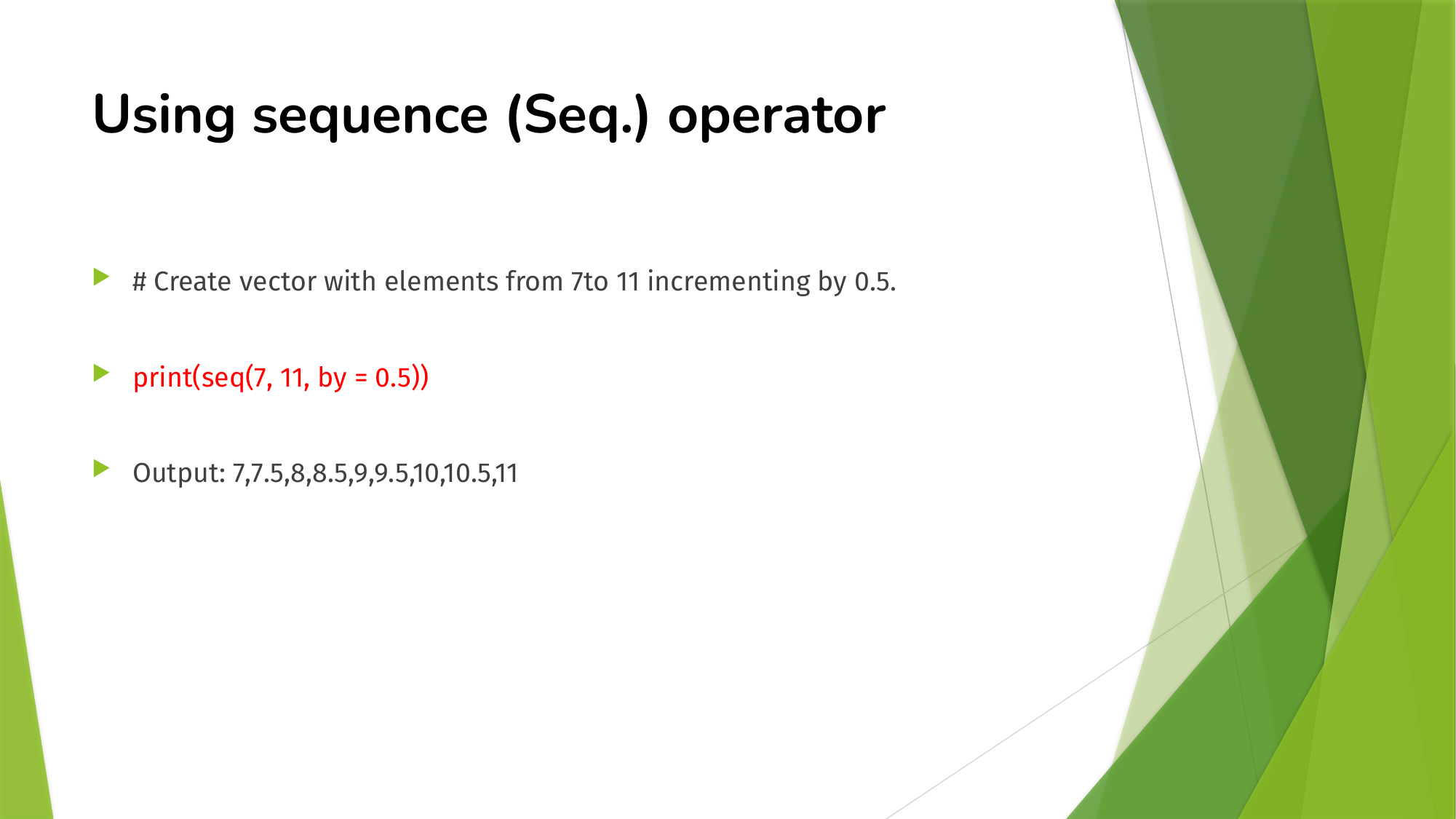

# Using sequence (Seq.) operator
# Create vector with elements from 7to 11 incrementing by 0.5.

print(seq(7, 11, by = 0.5))

Output: 7,7.5,8,8.5,9,9.5,10,10.5,11